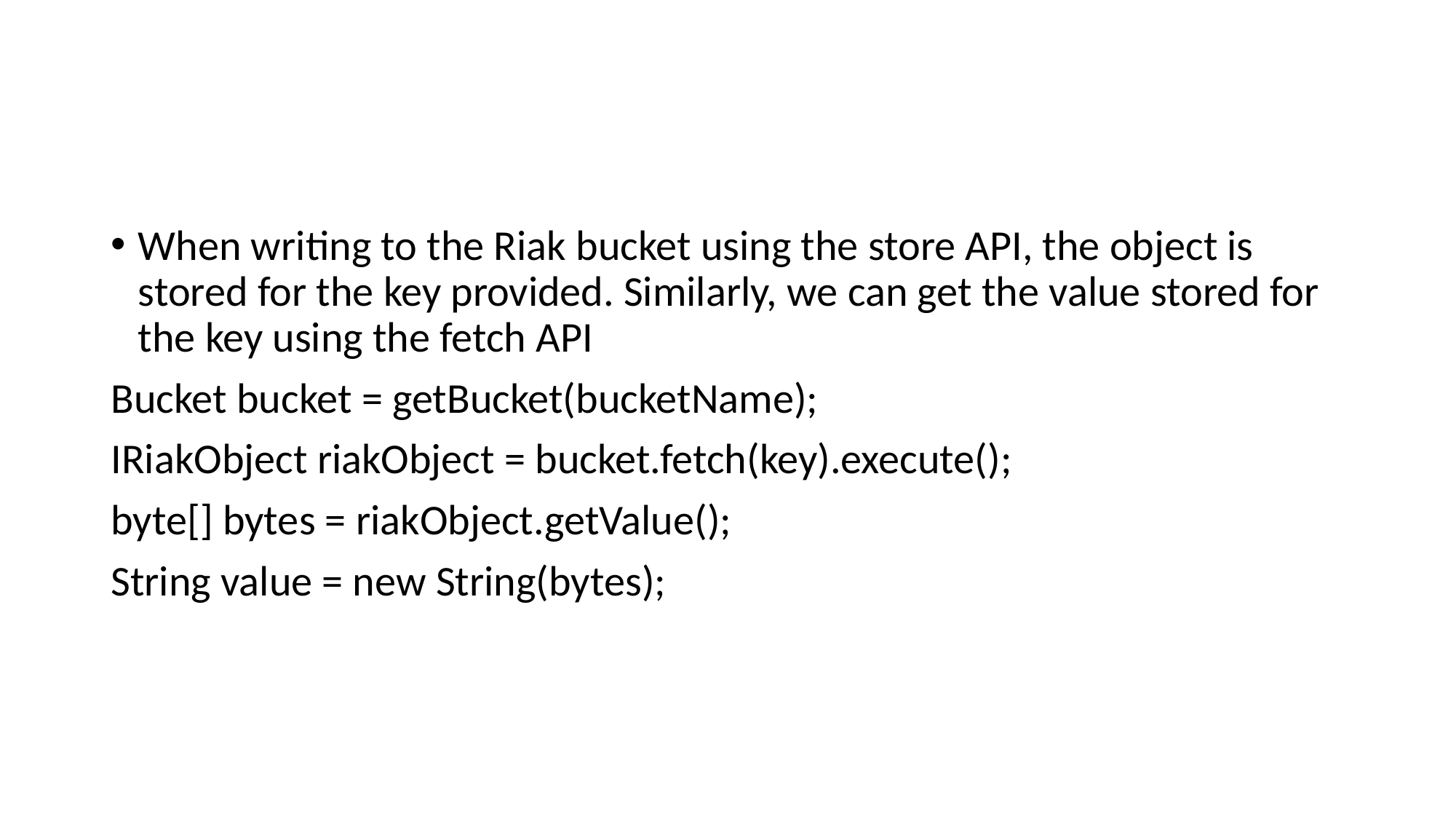

When writing to the Riak bucket using the store API, the object is stored for the key provided. Similarly, we can get the value stored for the key using the fetch API
Bucket bucket = getBucket(bucketName);
IRiakObject riakObject = bucket.fetch(key).execute();
byte[] bytes = riakObject.getValue();
String value = new String(bytes);